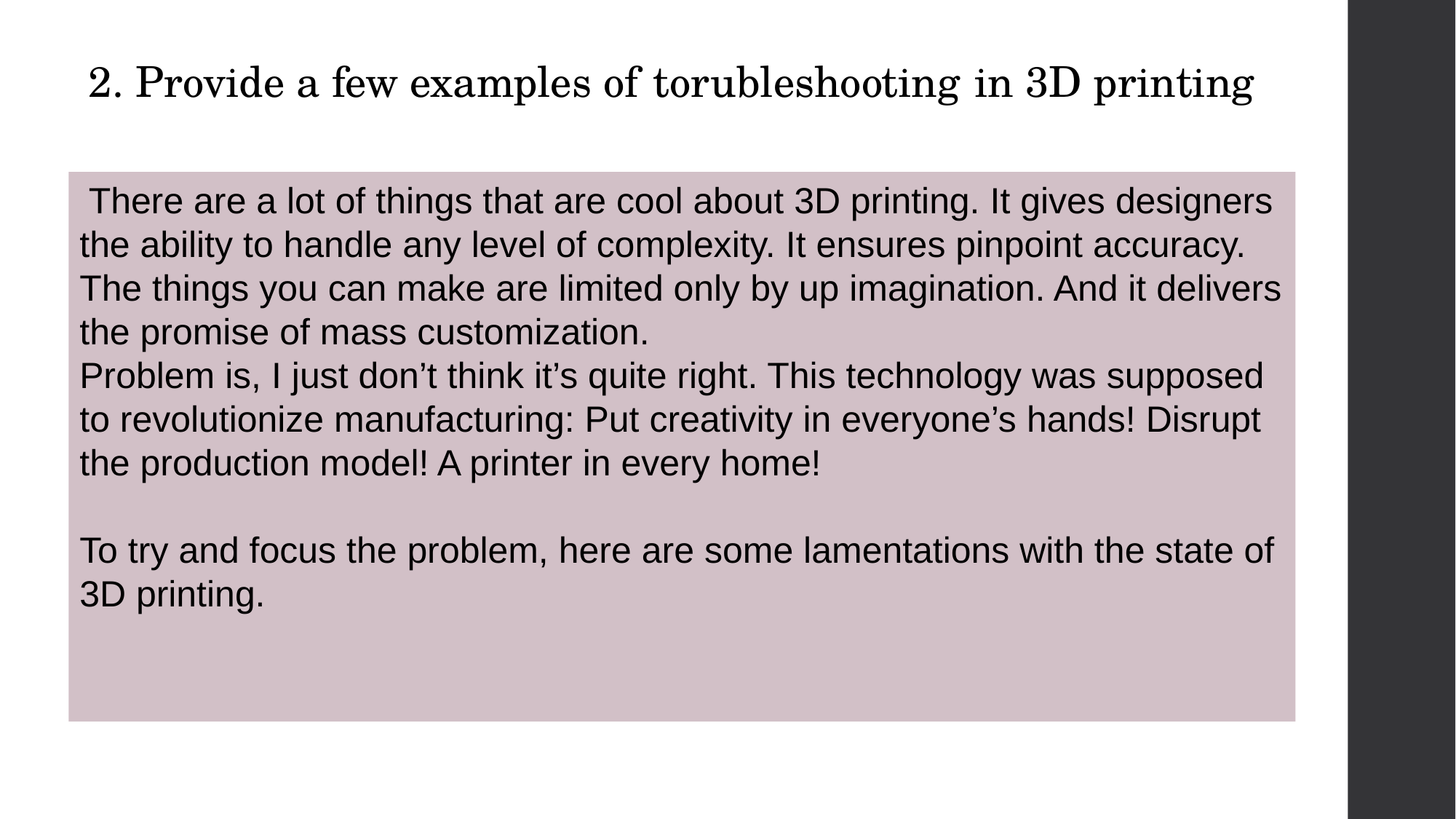

2. Provide a few examples of torubleshooting in 3D printing

 There are a lot of things that are cool about 3D printing. It gives designers the ability to handle any level of complexity. It ensures pinpoint accuracy. The things you can make are limited only by up imagination. And it delivers the promise of mass customization.
Problem is, I just don’t think it’s quite right. This technology was supposed to revolutionize manufacturing: Put creativity in everyone’s hands! Disrupt the production model! A printer in every home!

To try and focus the problem, here are some lamentations with the state of 3D printing.